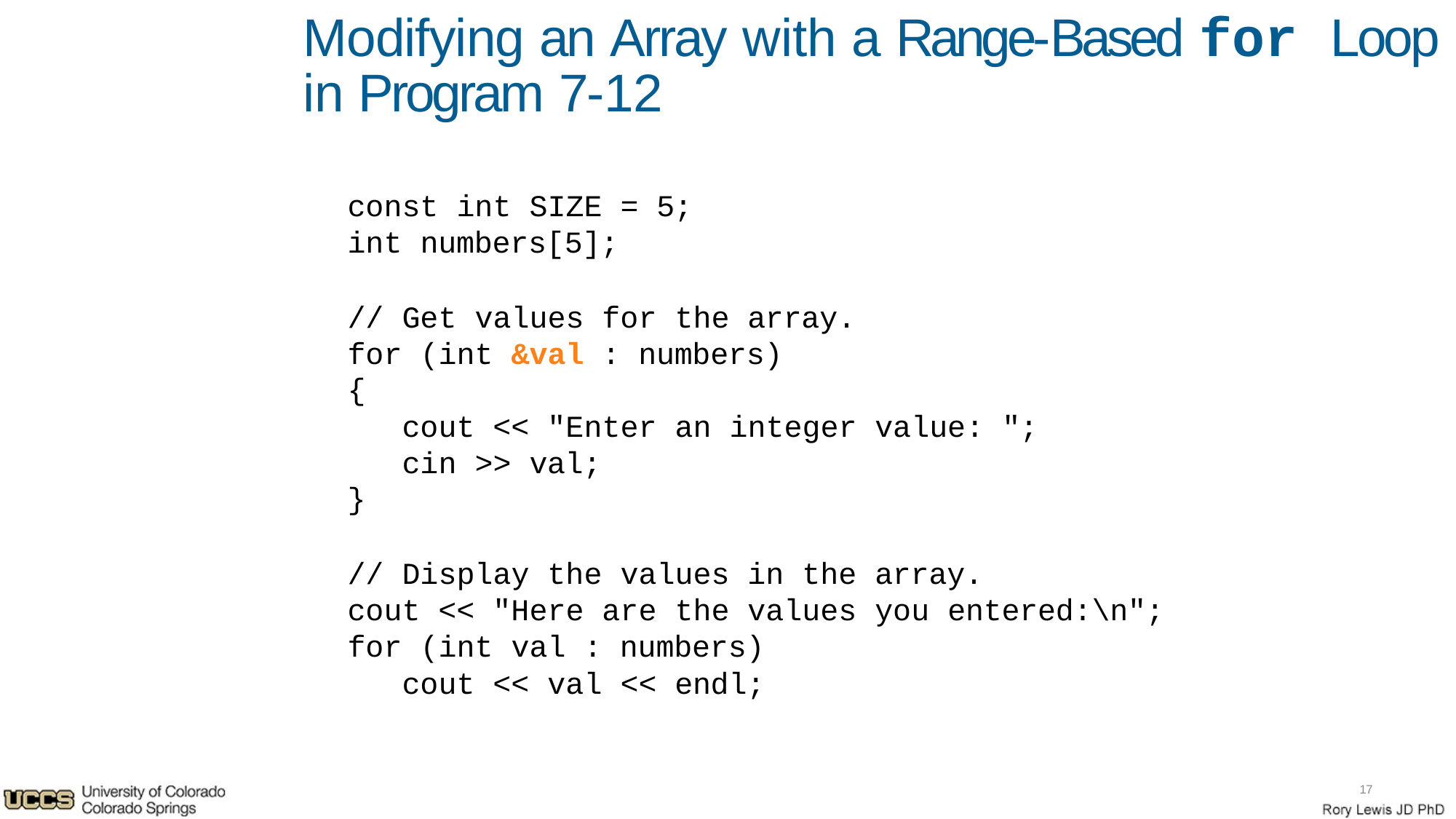

# Modifying an Array with a Range-Based for Loop in Program 7-12
const int SIZE = 5; int numbers[5];

// Get values for the array. for (int &val : numbers)
{
cout << "Enter an integer value: "; cin >> val;
}

// Display the values in the array.
cout << "Here are the values you entered:\n"; for (int val : numbers)
cout << val << endl;
17